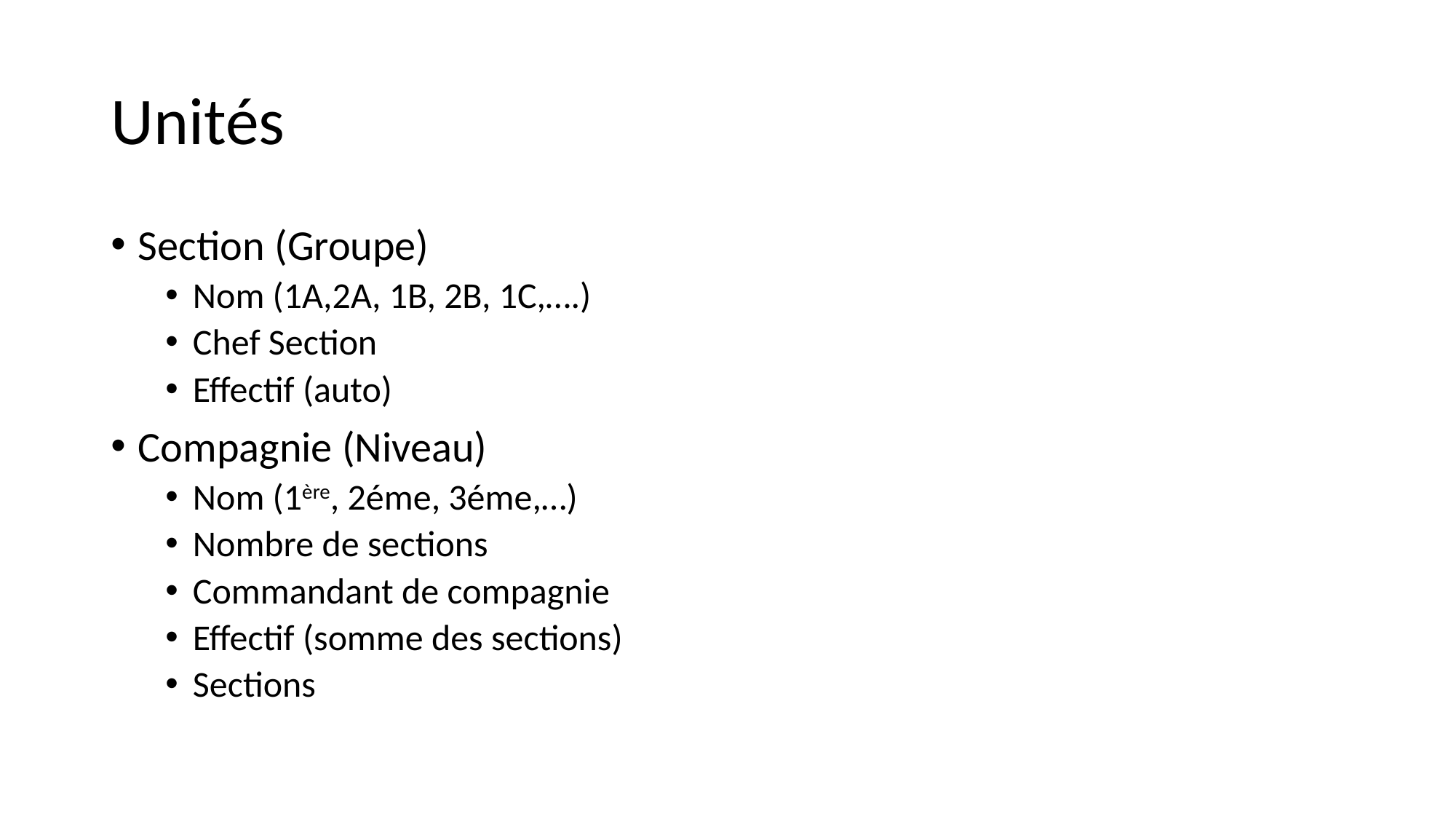

# Unités
Section (Groupe)
Nom (1A,2A, 1B, 2B, 1C,….)
Chef Section
Effectif (auto)
Compagnie (Niveau)
Nom (1ère, 2éme, 3éme,…)
Nombre de sections
Commandant de compagnie
Effectif (somme des sections)
Sections